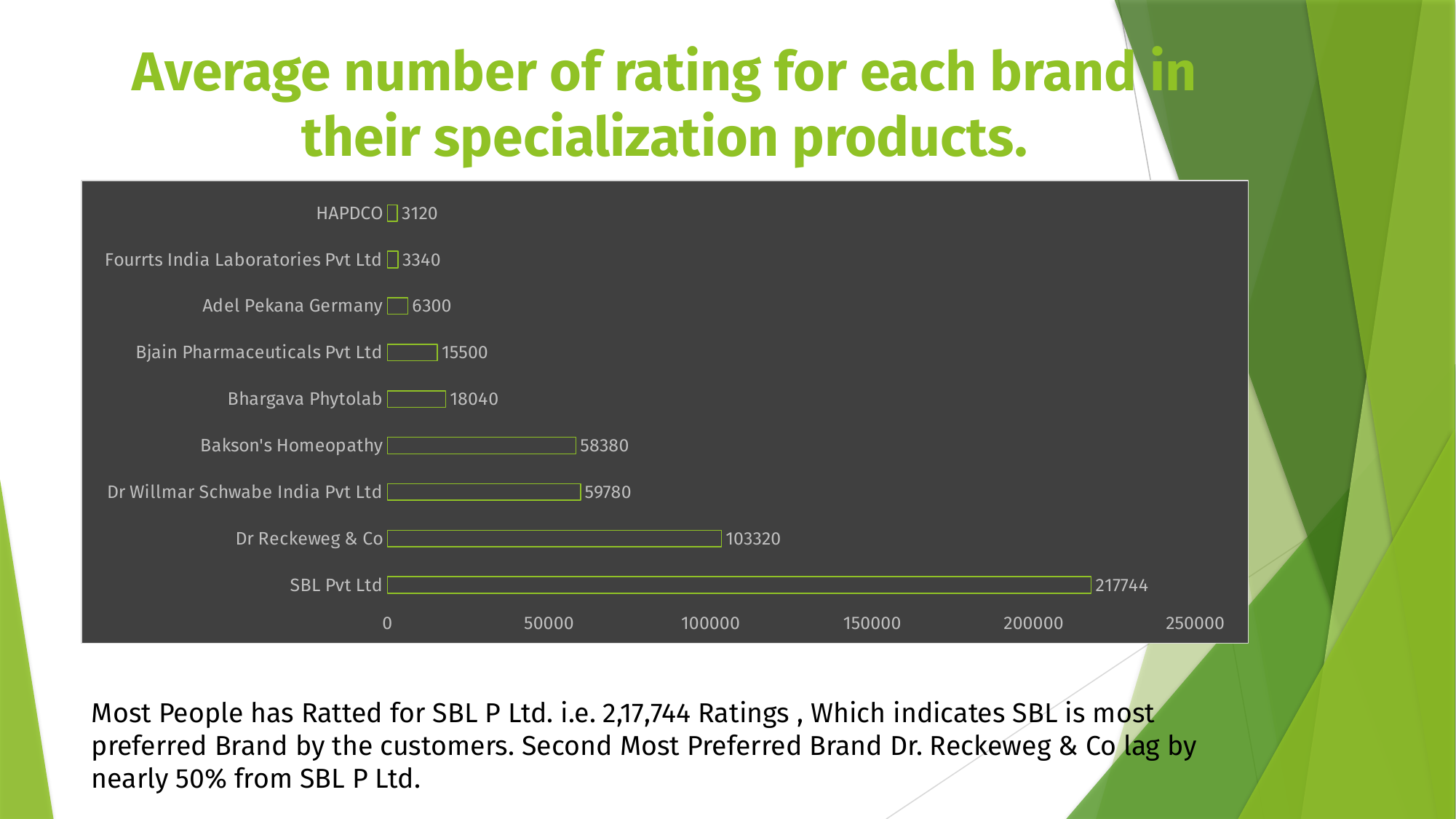

# Average number of rating for each brand in their specialization products.

### Chart

| Category |  |
|---|---|
| SBL Pvt Ltd | 217744.0 |
| Dr Reckeweg & Co | 103320.0 |
| Dr Willmar Schwabe India Pvt Ltd | 59780.0 |
| Bakson's Homeopathy | 58380.0 |
| Bhargava Phytolab | 18040.0 |
| Bjain Pharmaceuticals Pvt Ltd | 15500.0 |
| Adel Pekana Germany | 6300.0 |
| Fourrts India Laboratories Pvt Ltd | 3340.0 |
| HAPDCO | 3120.0 |
Most People has Ratted for SBL P Ltd. i.e. 2,17,744 Ratings , Which indicates SBL is most preferred Brand by the customers. Second Most Preferred Brand Dr. Reckeweg & Co lag by nearly 50% from SBL P Ltd.